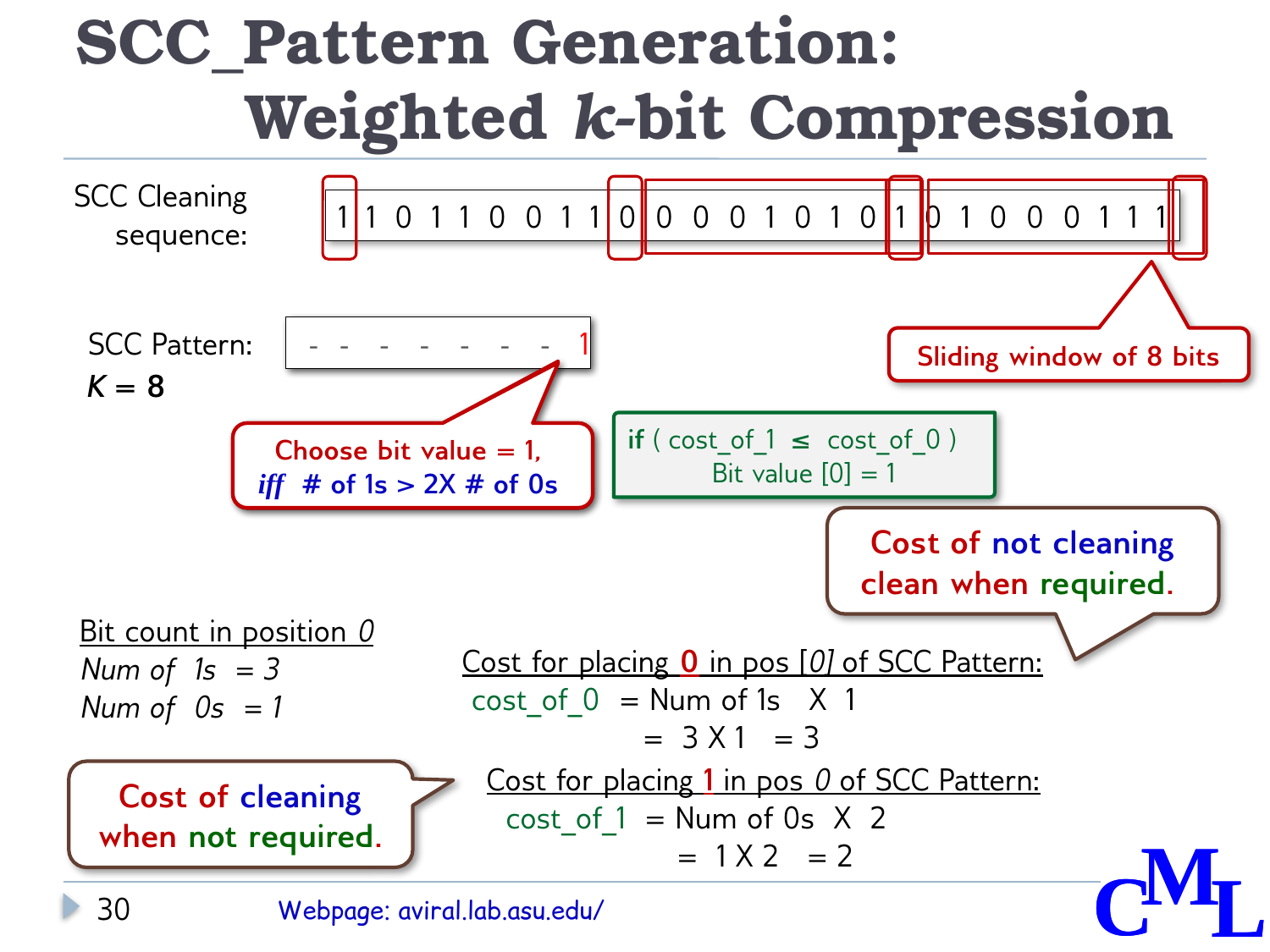

# SCC_Pattern Generation: Weighted k-bit Compression
SCC Cleaning
sequence:

1  1  0  1  1  0  0  1  1  0  0  0  0  1  0  1  0  1  0  1  0  0  0  1  1  1
SCC Pattern:
 -  -   -   -   -   -   -   -
 -  -   -   -   -   -   -   1
Sliding window of 8 bits
K = 8

if ( cost_of_1  ≤  cost_of_0 )
          Bit value [0] = 1

To determine matching bit value for position 0
Choose bit value = 1,
iff  # of 1s > 2X # of 0s
Cost of not cleaning clean when required.
Bit count in position 0
Num of  1s  = 3
Num of  0s  = 1
 Cost for placing 0 in pos [0] of SCC Pattern:
  cost_of_0  = Num of 1s   X  1
                    =  3 X 1   = 3

Cost for placing 1 in pos 0 of SCC Pattern:
  cost_of_1  = Num of 0s  X  2
                    =  1 X 2   = 2
Cost of cleaning when not required.
30